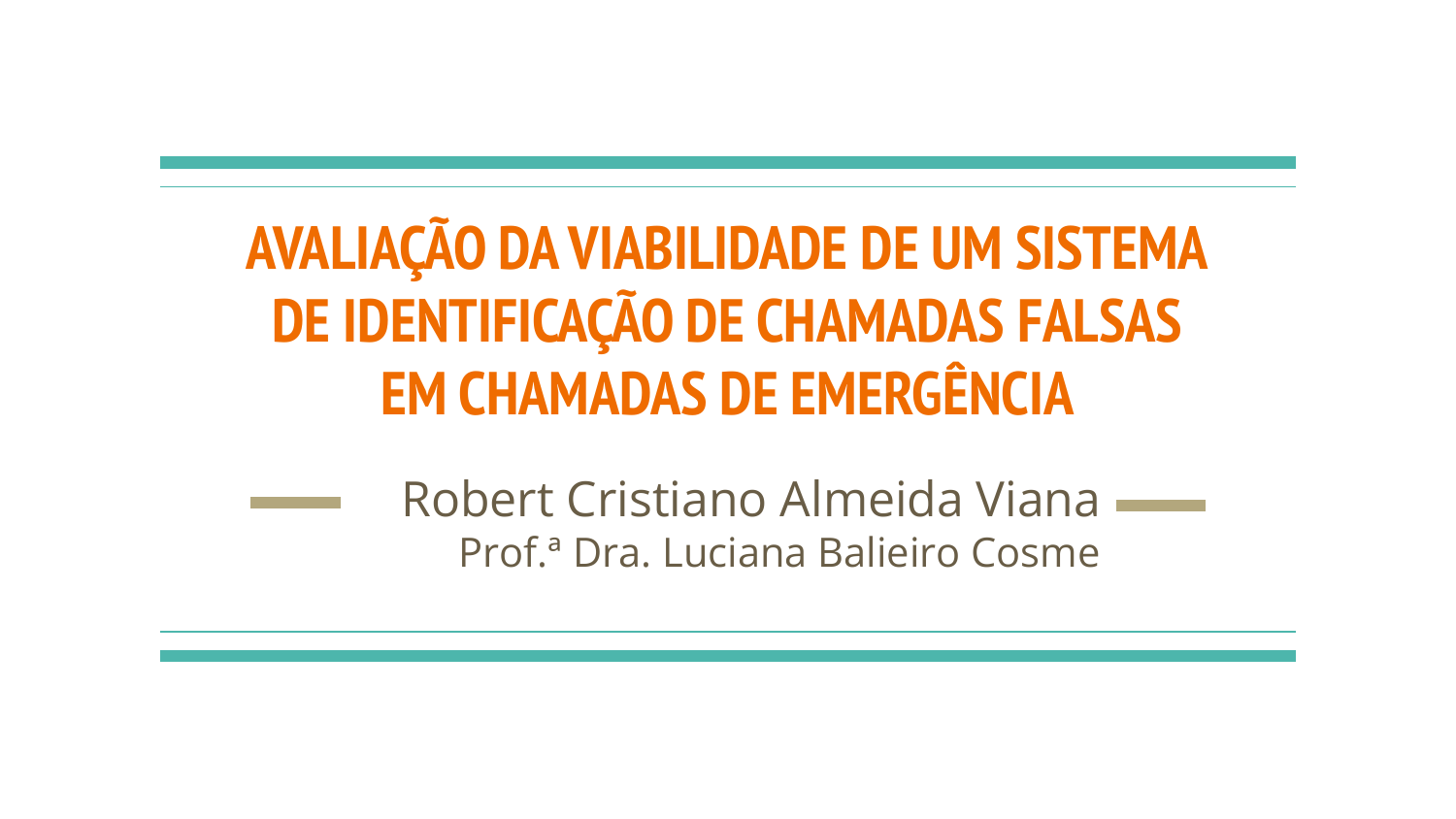

# AVALIAÇÃO DA VIABILIDADE DE UM SISTEMA
DE IDENTIFICAÇÃO DE CHAMADAS FALSAS
EM CHAMADAS DE EMERGÊNCIA
Robert Cristiano Almeida Viana
Prof.ª Dra. Luciana Balieiro Cosme